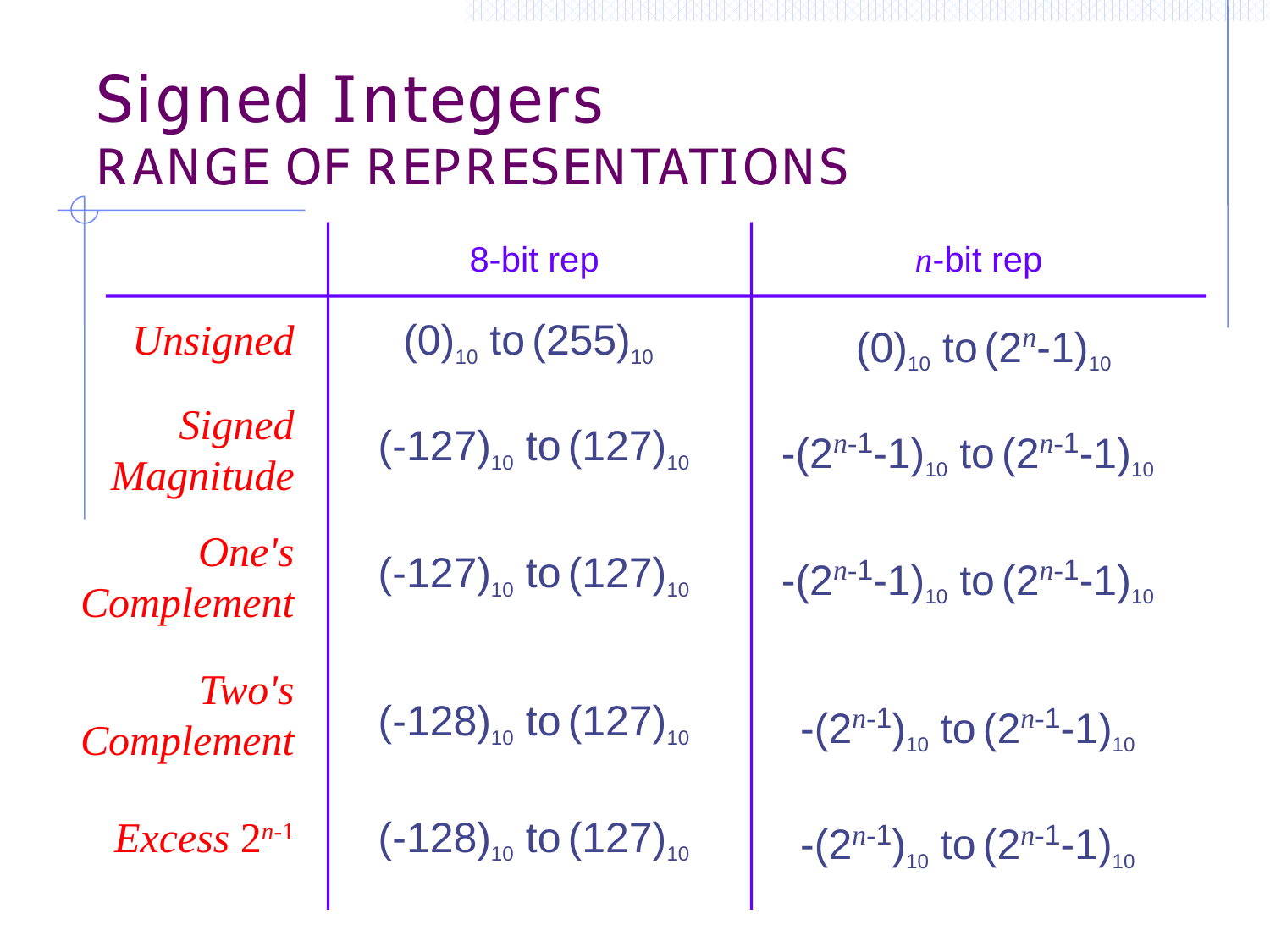

# Signed Integers RANGE OF REPRESENTATIONS

8-bit rep
n-bit rep
3-bit rep

Unsigned
Signed Magnitude
One's Complement
Two's Complement
Excess 2n-1
(0)10 to (7)10
(0)10 to (255)10
(0)10 to (2n-1)10
(-3)10 to (3)10
(-127)10 to (127)10
-(2n-1-1)10 to (2n-1-1)10
(-3)10 to (3)10
(-127)10 to (127)10
-(2n-1-1)10 to (2n-1-1)10
(-4)10 to (3)10
(-128)10 to (127)10
-(2n-1)10 to (2n-1-1)10
(-4)10 to (3)10
(-128)10 to (127)10
-(2n-1)10 to (2n-1-1)10